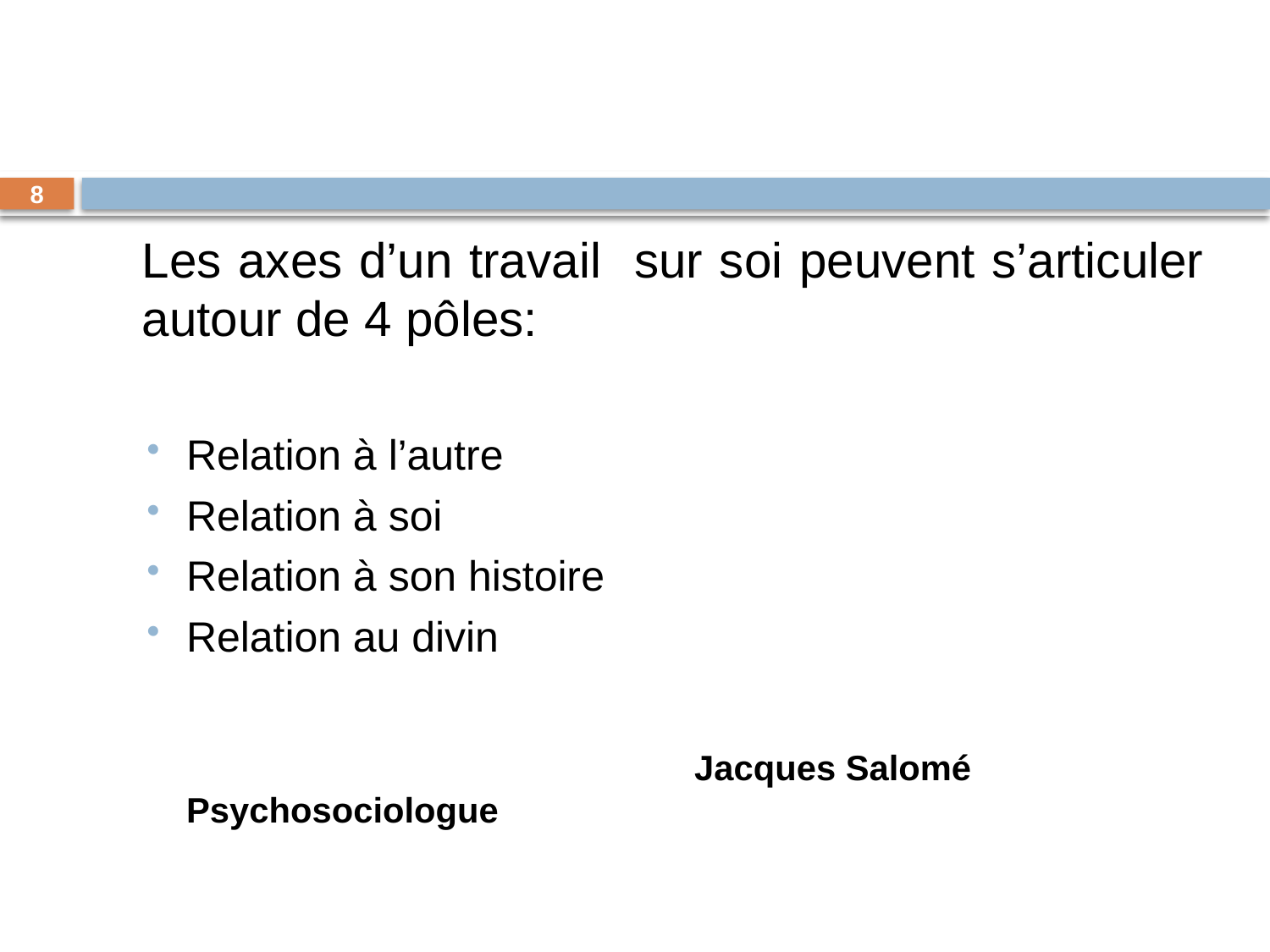

#
8
	Les axes d’un travail  sur soi peuvent s’articuler autour de 4 pôles:

Relation à l’autre
Relation à soi
Relation à son histoire
Relation au divin

					Jacques Salomé  Psychosociologue